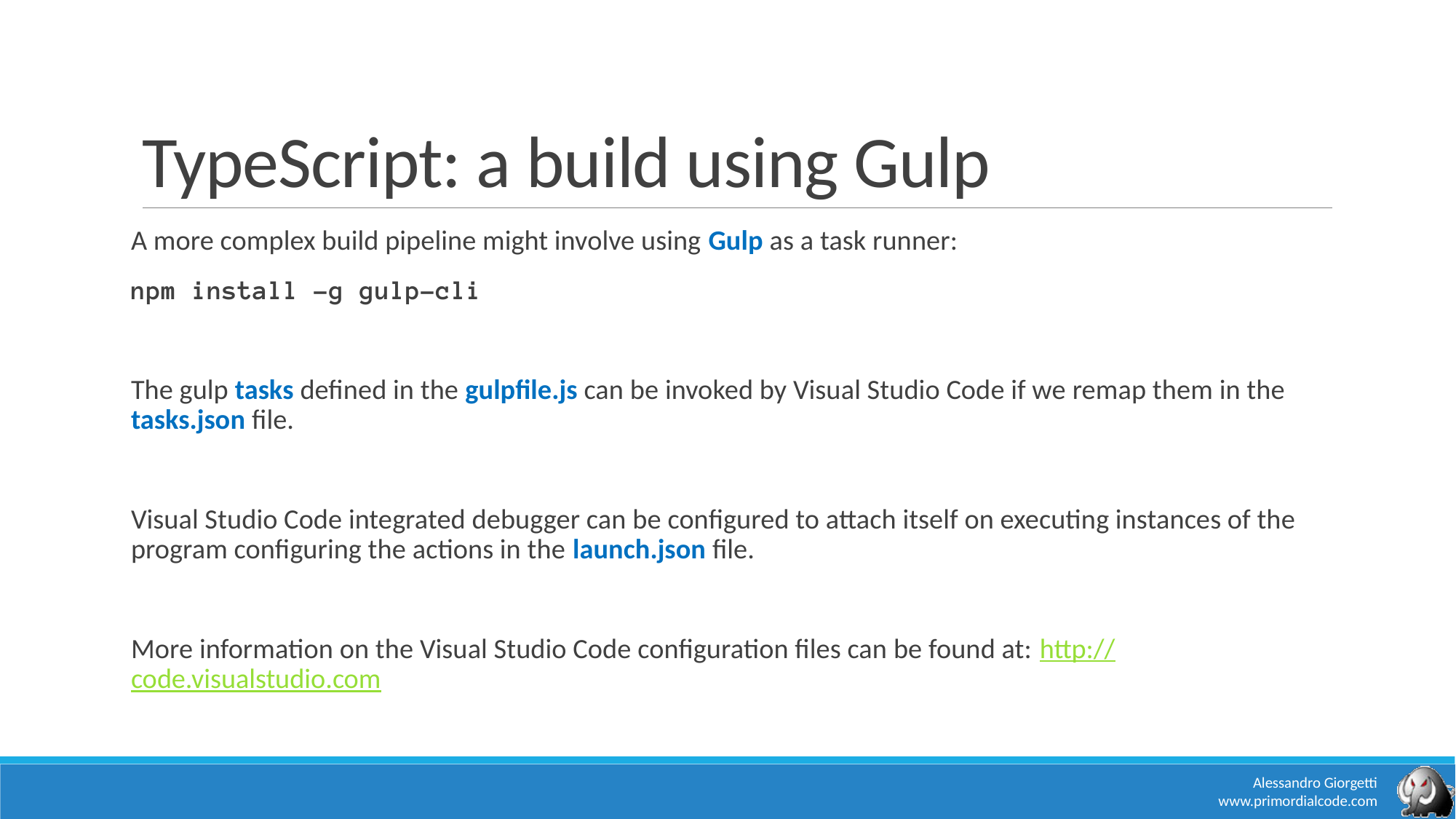

# TypeScript: a build using Gulp
A more complex build pipeline might involve using Gulp as a task runner:
npm install –g gulp-cli

The gulp tasks defined in the gulpfile.js can be invoked by Visual Studio Code if we remap them in the tasks.json file.

Visual Studio Code integrated debugger can be configured to attach itself on executing instances of the program configuring the actions in the launch.json file.

More information on the Visual Studio Code configuration files can be found at: http://code.visualstudio.com